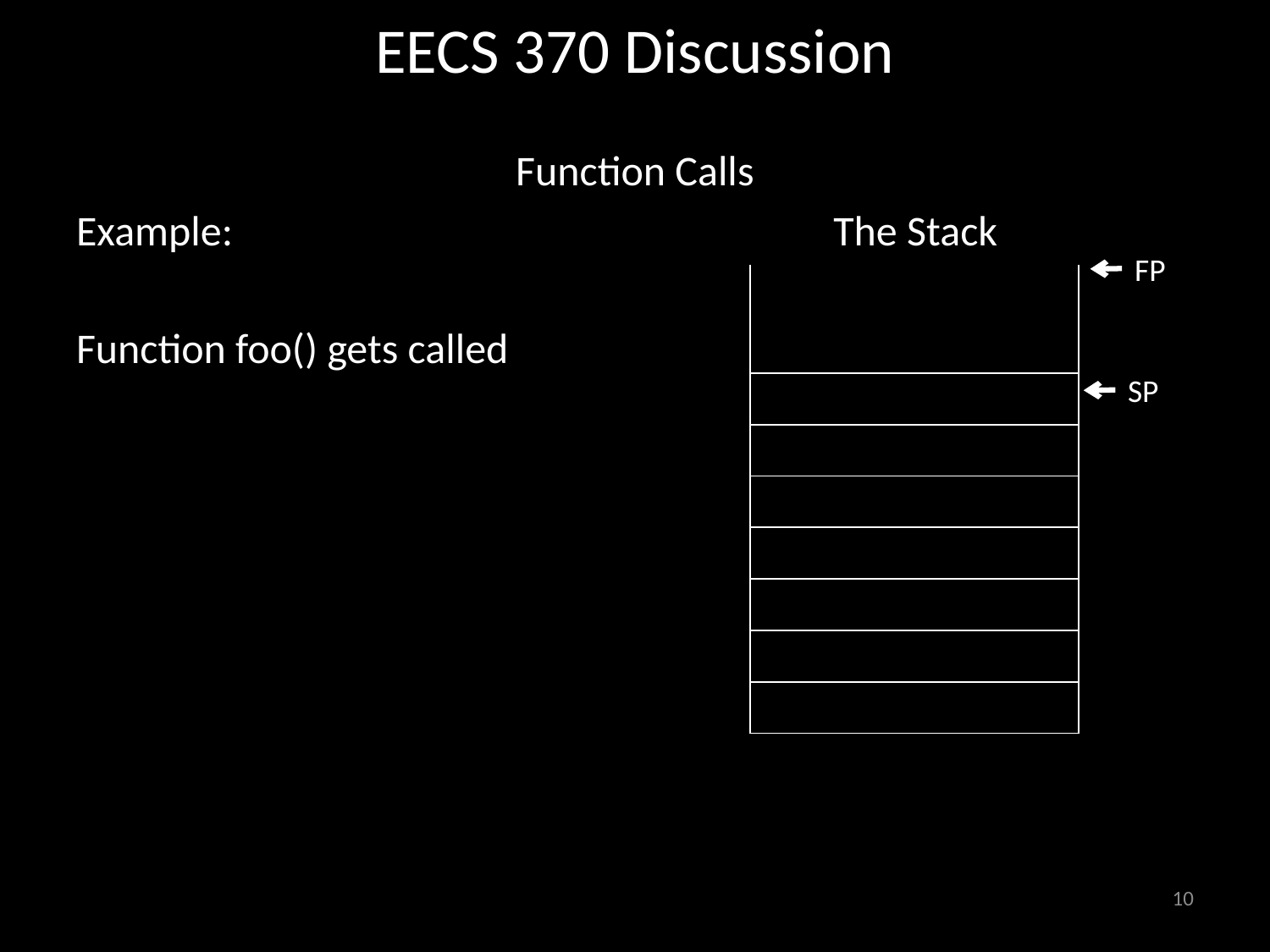

# EECS 370 Discussion
Function Calls
Example:                                                               The Stack

Function foo() gets called

FP
|  |
| --- |
|  |
|  |
|  |
|  |
|  |
|  |
|  |
SP
10